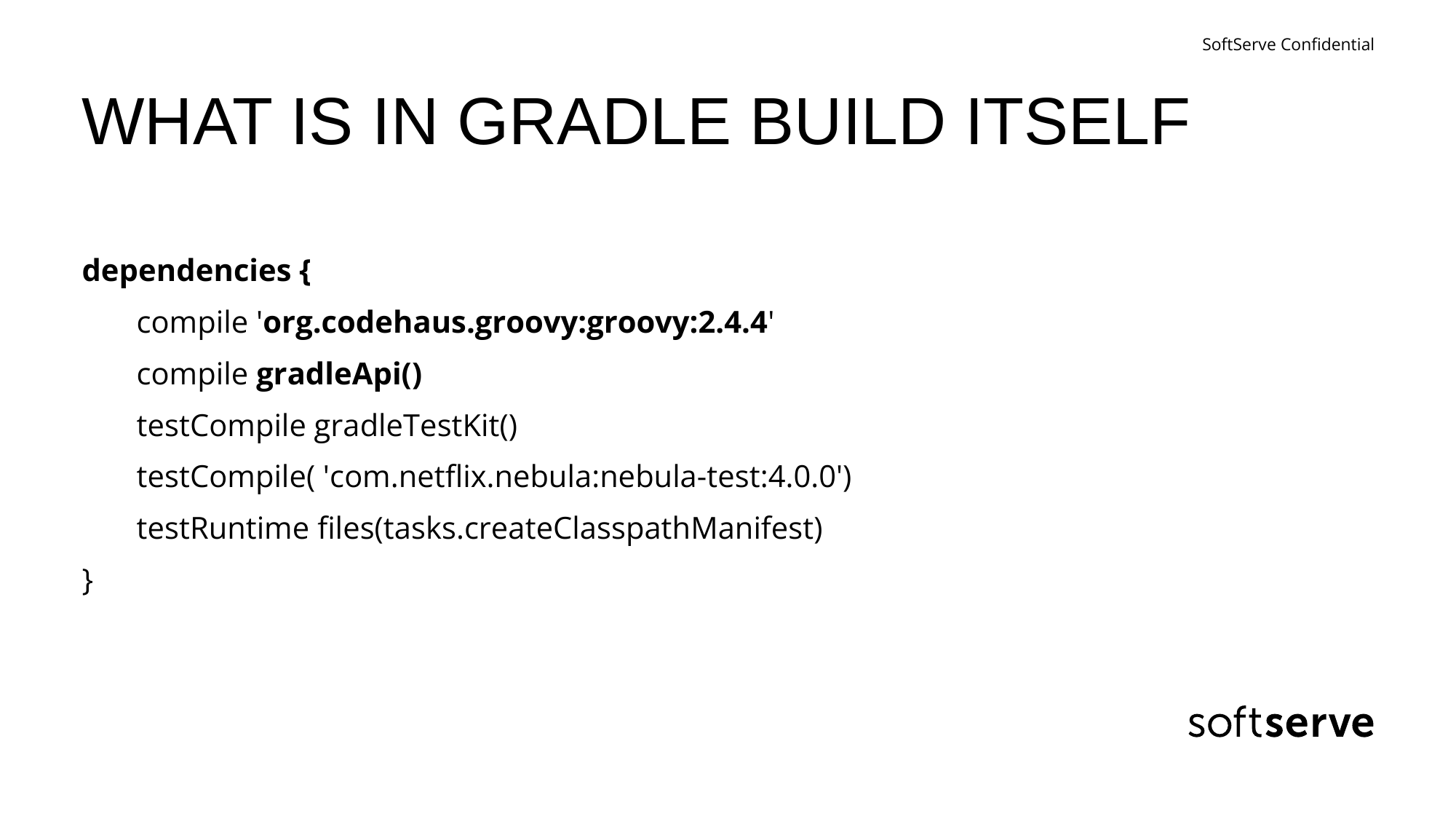

# WHAT IS IN GRADLE BUILD ITSELF
dependencies {
       compile 'org.codehaus.groovy:groovy:2.4.4'
       compile gradleApi()
       testCompile gradleTestKit()
       testCompile( 'com.netflix.nebula:nebula-test:4.0.0')
       testRuntime files(tasks.createClasspathManifest)
}